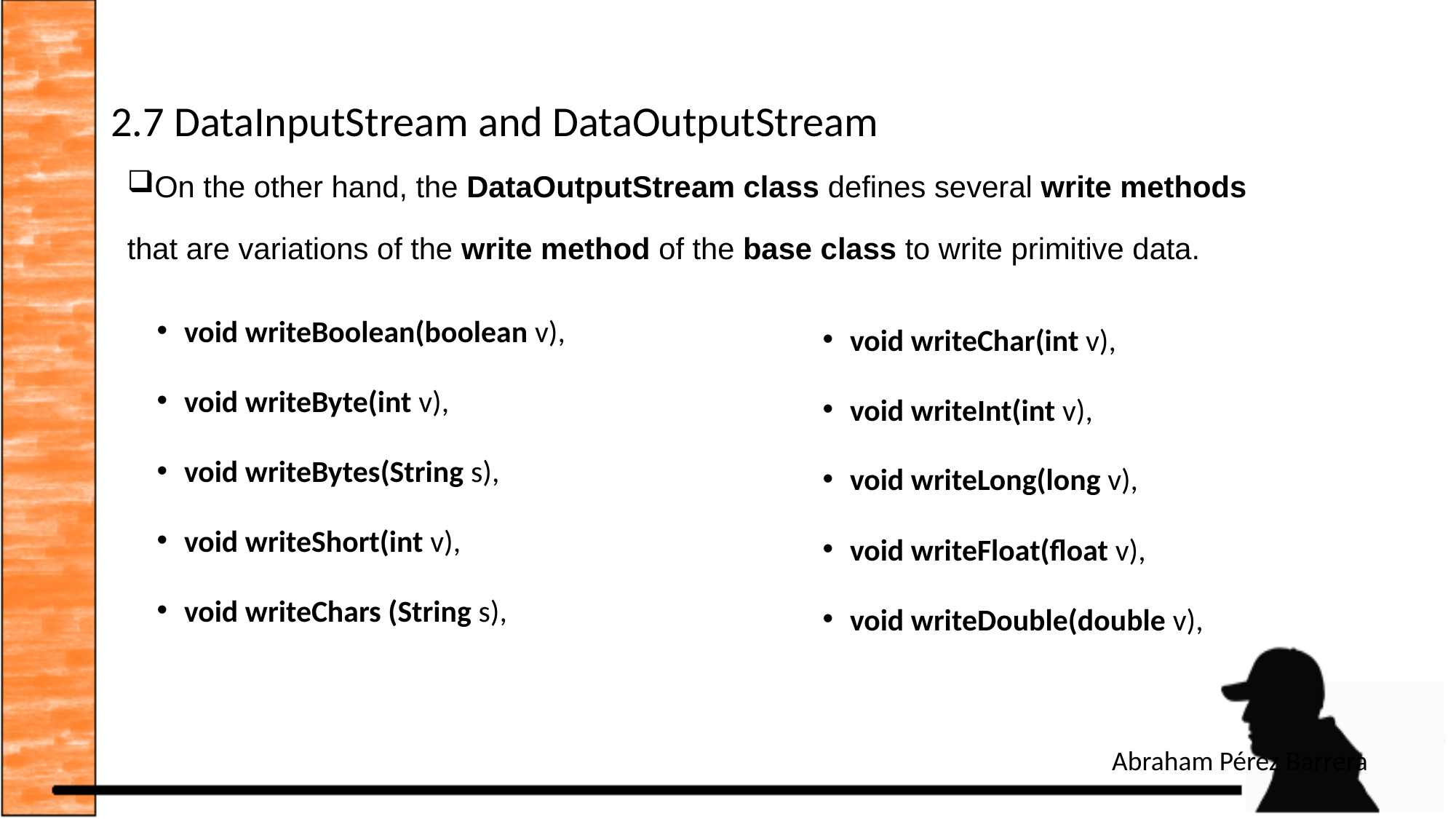

# 2.7 DataInputStream and DataOutputStream
On the other hand, the DataOutputStream class defines several write methods that are variations of the write method of the base class to write primitive data.
void writeBoolean(boolean v),
void writeByte(int v),
void writeBytes(String s),
void writeShort(int v),
void writeChars (String s),

void writeChar(int v),
void writeInt(int v),
void writeLong(long v),
void writeFloat(float v),
void writeDouble(double v),